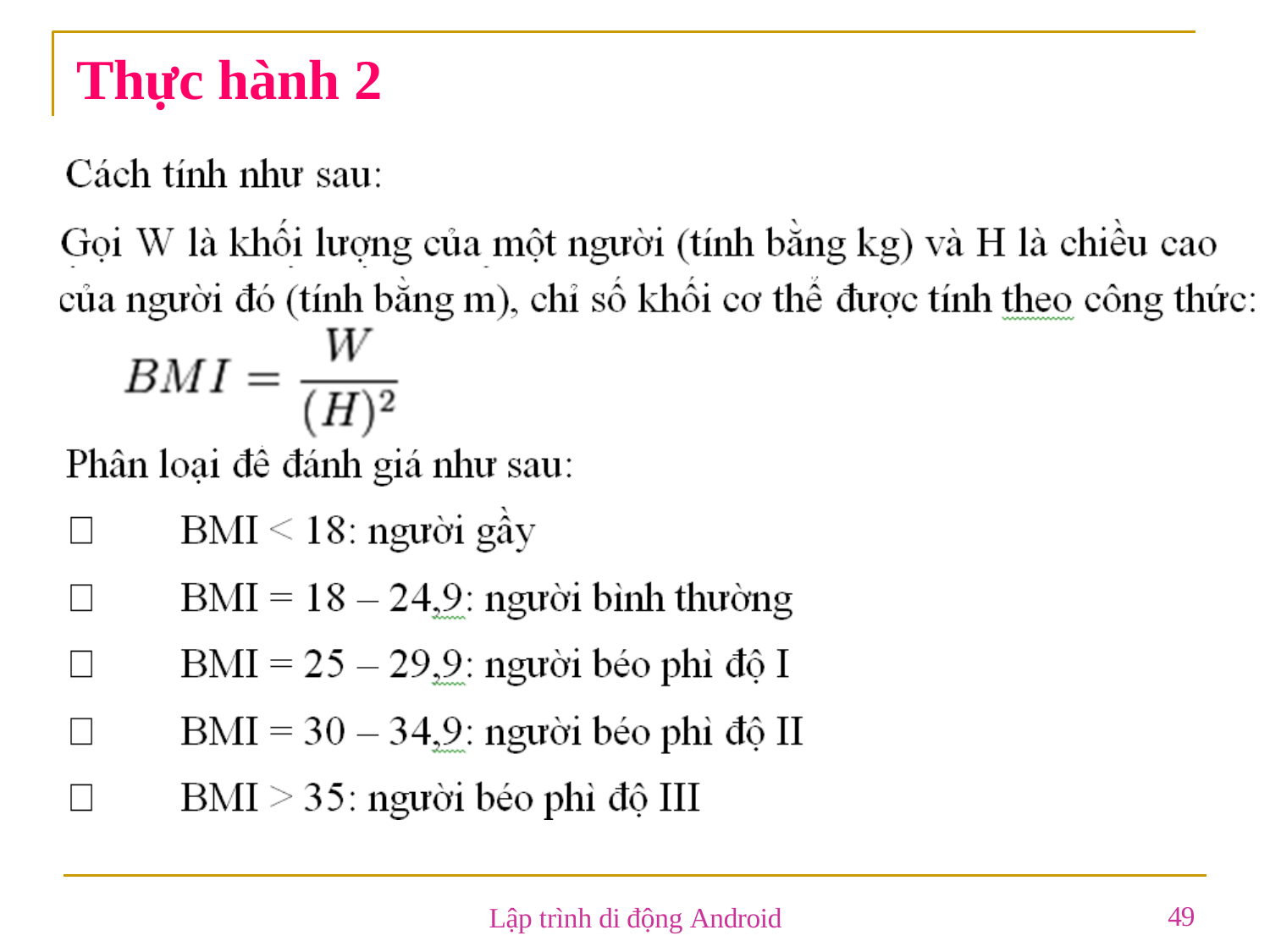

# Thực hành 2

49
Lập trình di động Android